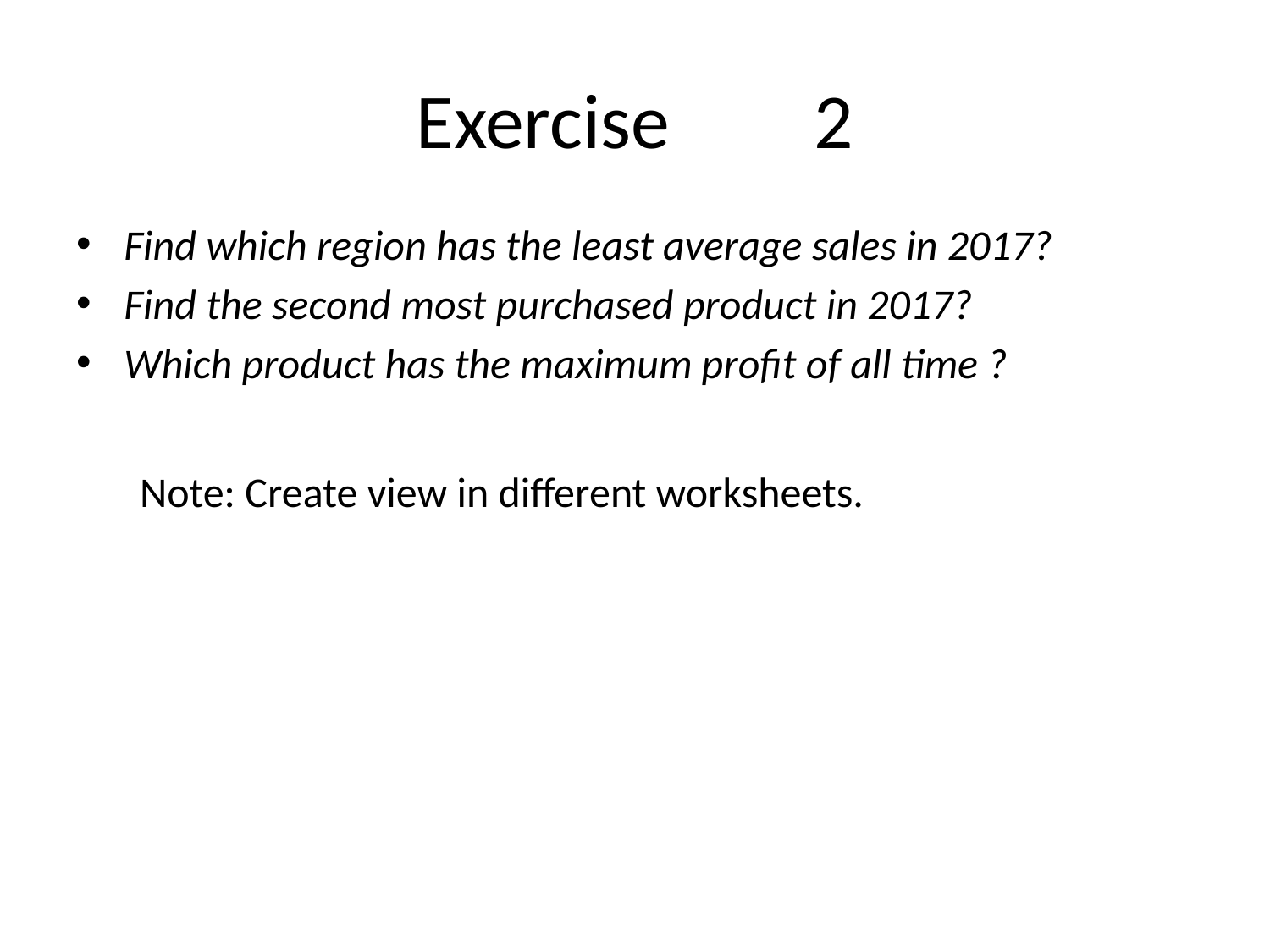

# Exercise	 2
Find which region has the least average sales in 2017?
Find the second most purchased product in 2017?
Which product has the maximum profit of all time ?

Note: Create view in different worksheets.